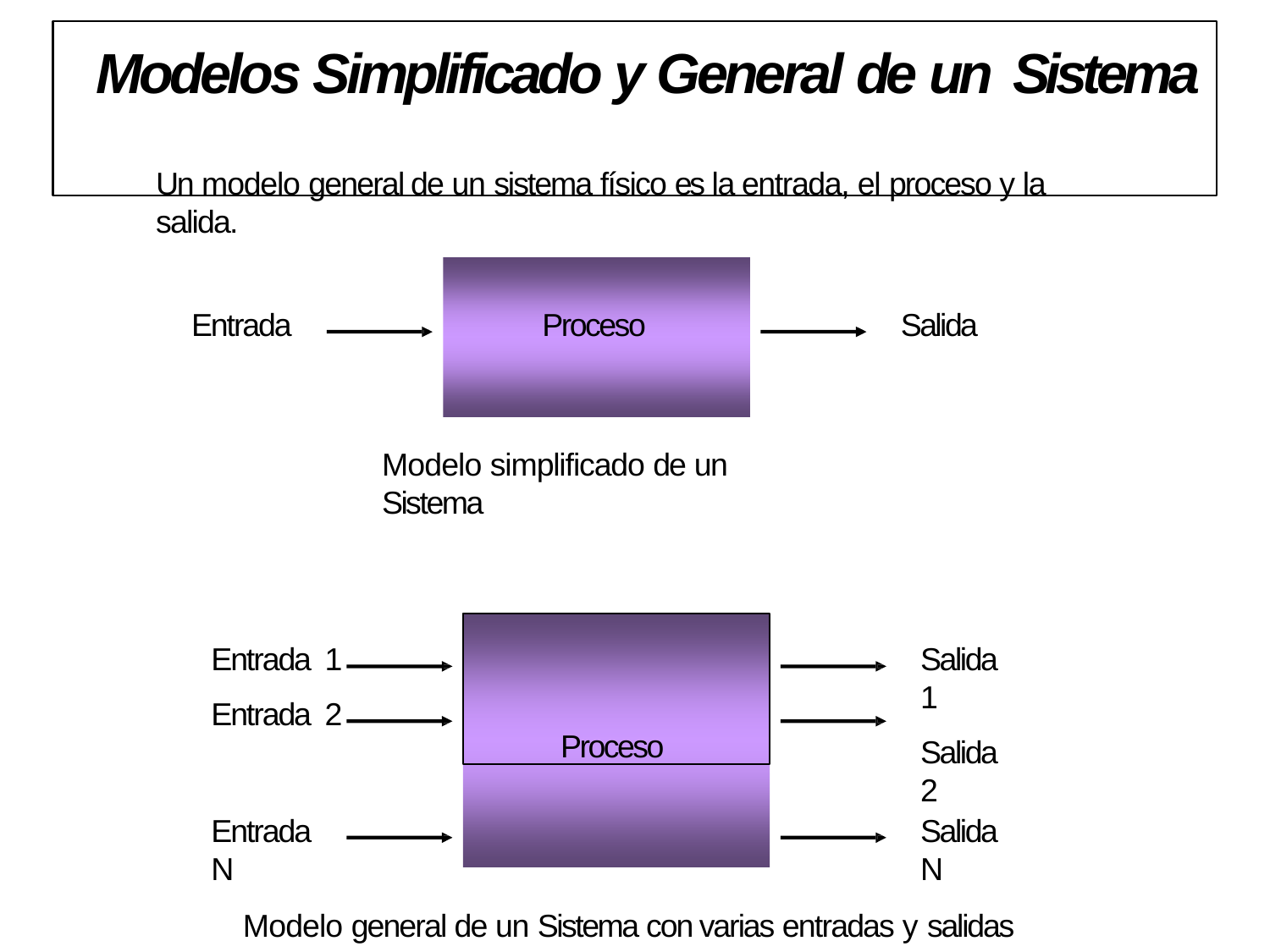

# Modelos Simplificado y General de un Sistema
Un modelo general de un sistema físico es la entrada, el proceso y la salida.

Entrada	Proceso
Salida

Modelo simplificado de un Sistema

Proceso
Entrada 1
Entrada 2
Salida 1
Salida 2

Entrada N
Salida N

Modelo general de un Sistema con varias entradas y salidas